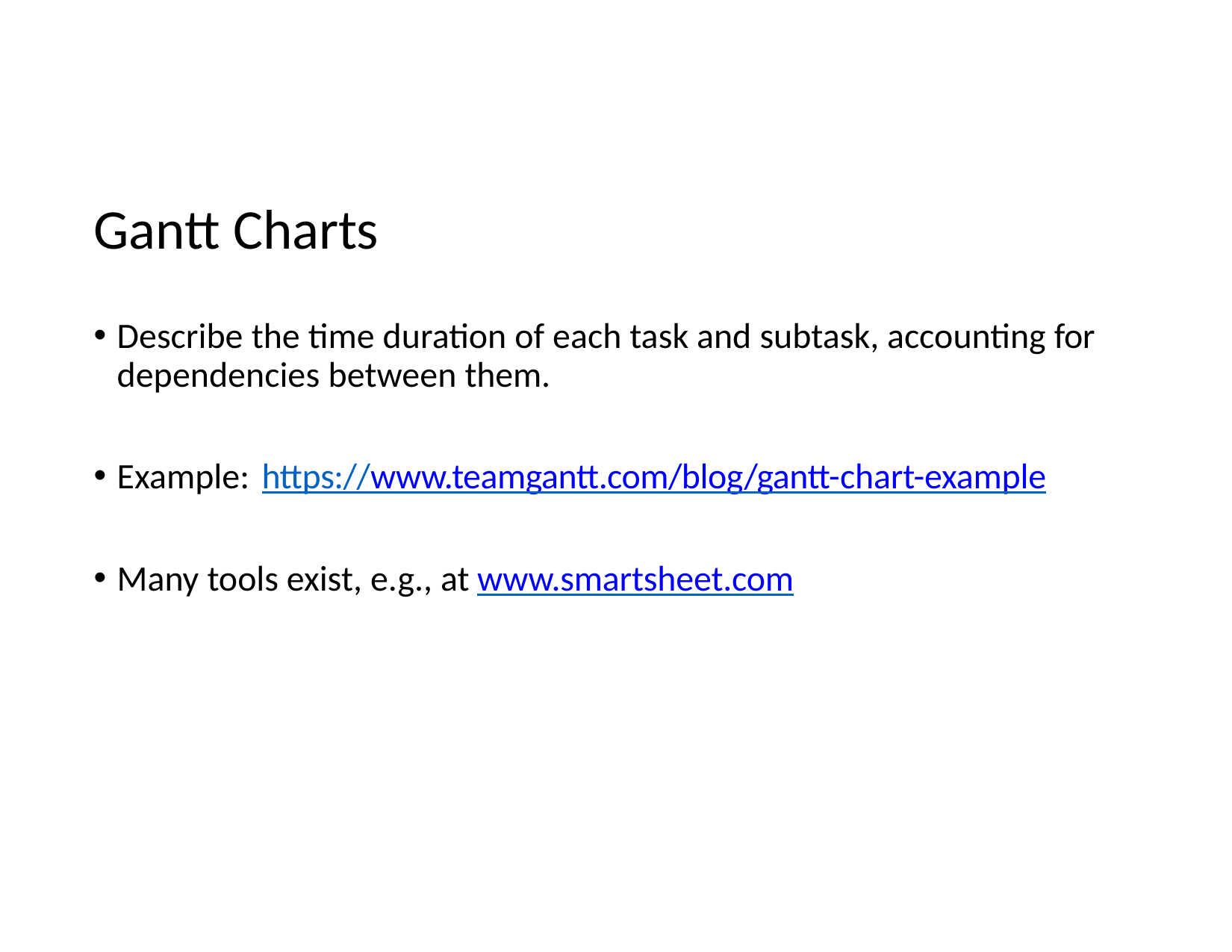

# Gantt Charts
Describe the time duration of each task and subtask, accounting for dependencies between them.

Example: https://www.teamgantt.com/blog/gantt-chart-example

Many tools exist, e.g., at www.smartsheet.com